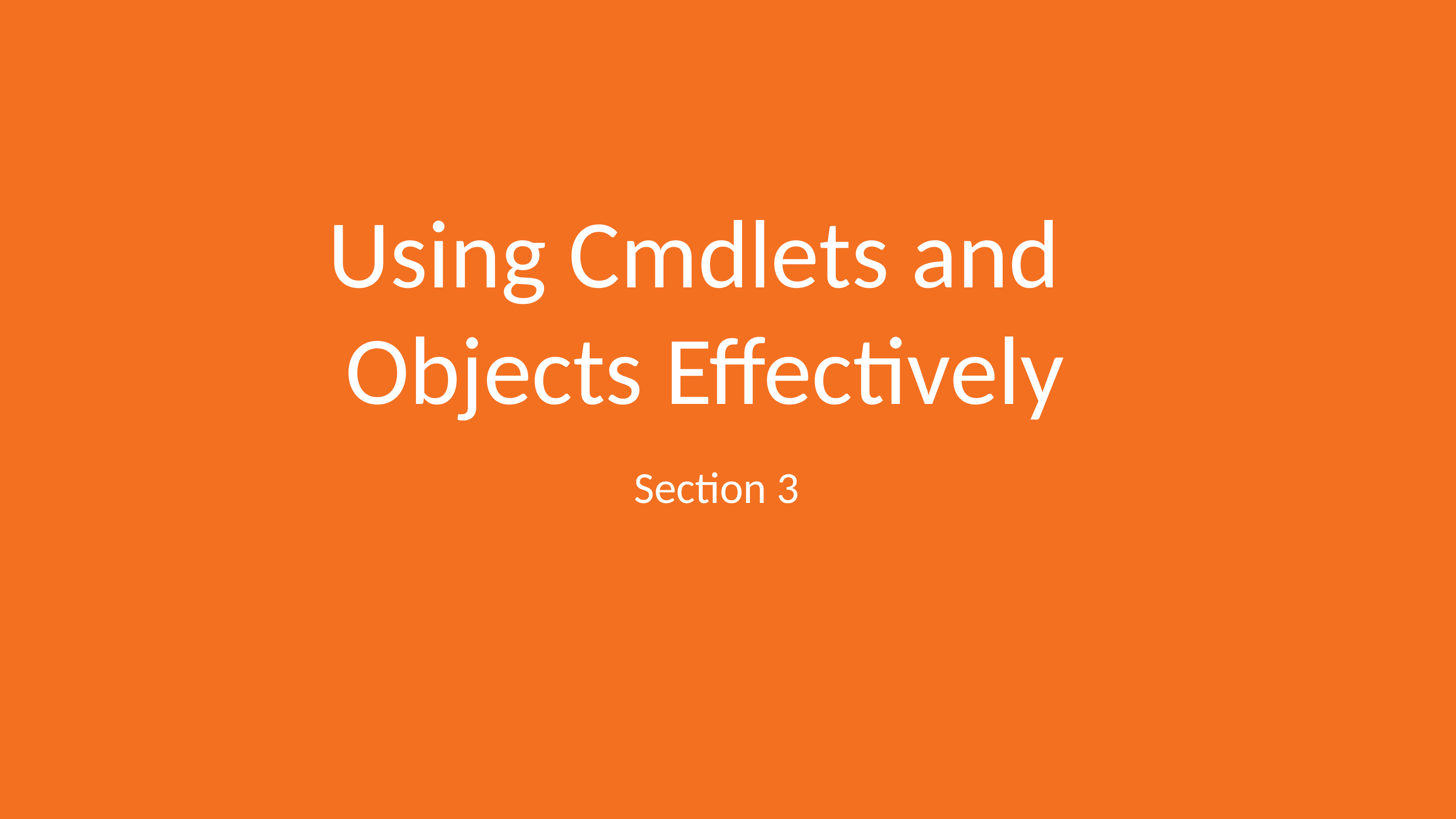

# Using Cmdlets and Objects Effectively
Section 3